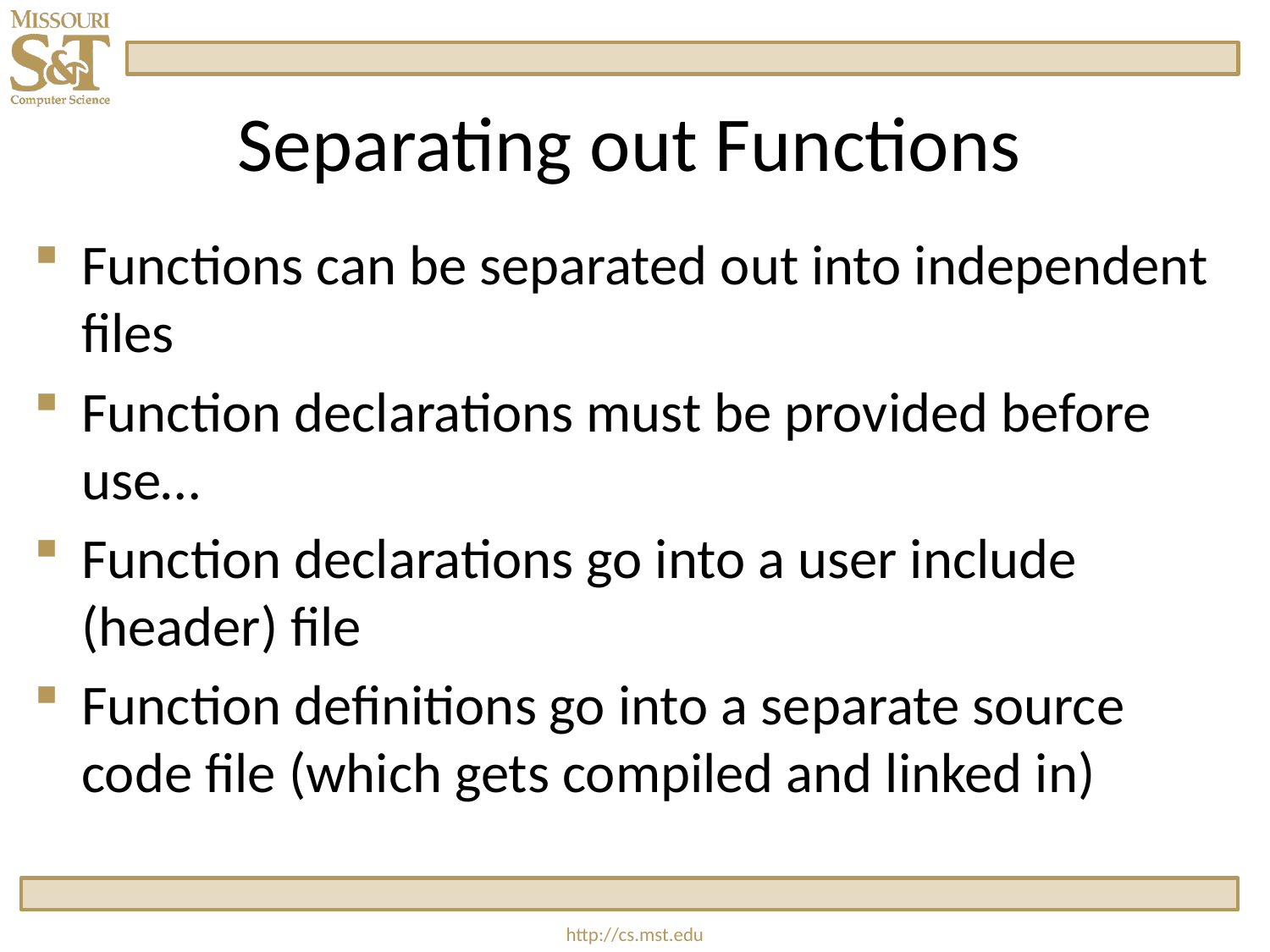

# Separating out Functions
Functions can be separated out into independent files
Function declarations must be provided before use…
Function declarations go into a user include (header) file
Function definitions go into a separate source code file (which gets compiled and linked in)